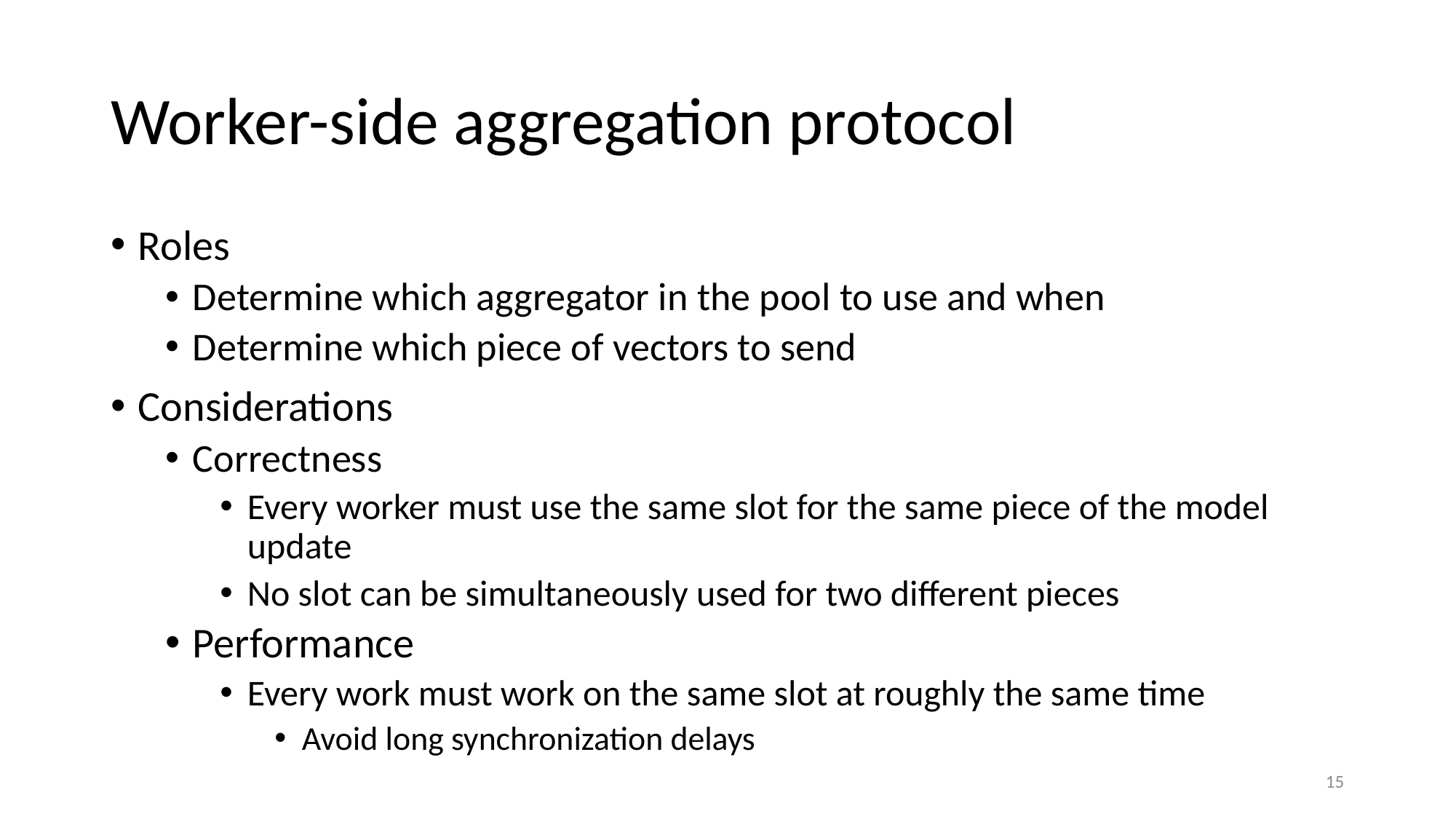

# Worker-side aggregation protocol
Roles
Determine which aggregator in the pool to use and when
Determine which piece of vectors to send
Considerations
Correctness
Every worker must use the same slot for the same piece of the model update
No slot can be simultaneously used for two different pieces
Performance
Every work must work on the same slot at roughly the same time
Avoid long synchronization delays

15